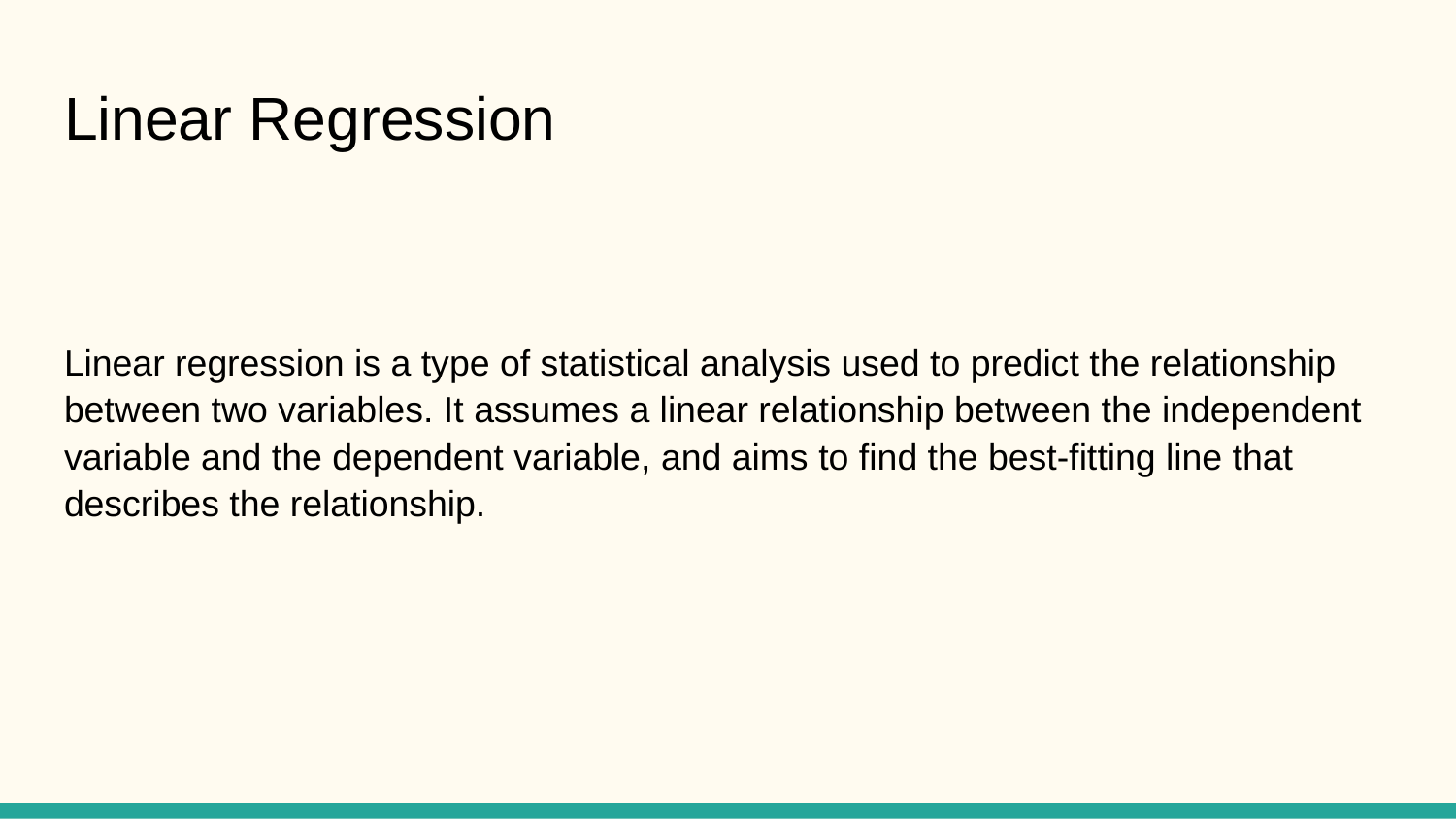

# Linear Regression

Linear regression is a type of statistical analysis used to predict the relationship between two variables. It assumes a linear relationship between the independent variable and the dependent variable, and aims to find the best-fitting line that describes the relationship.